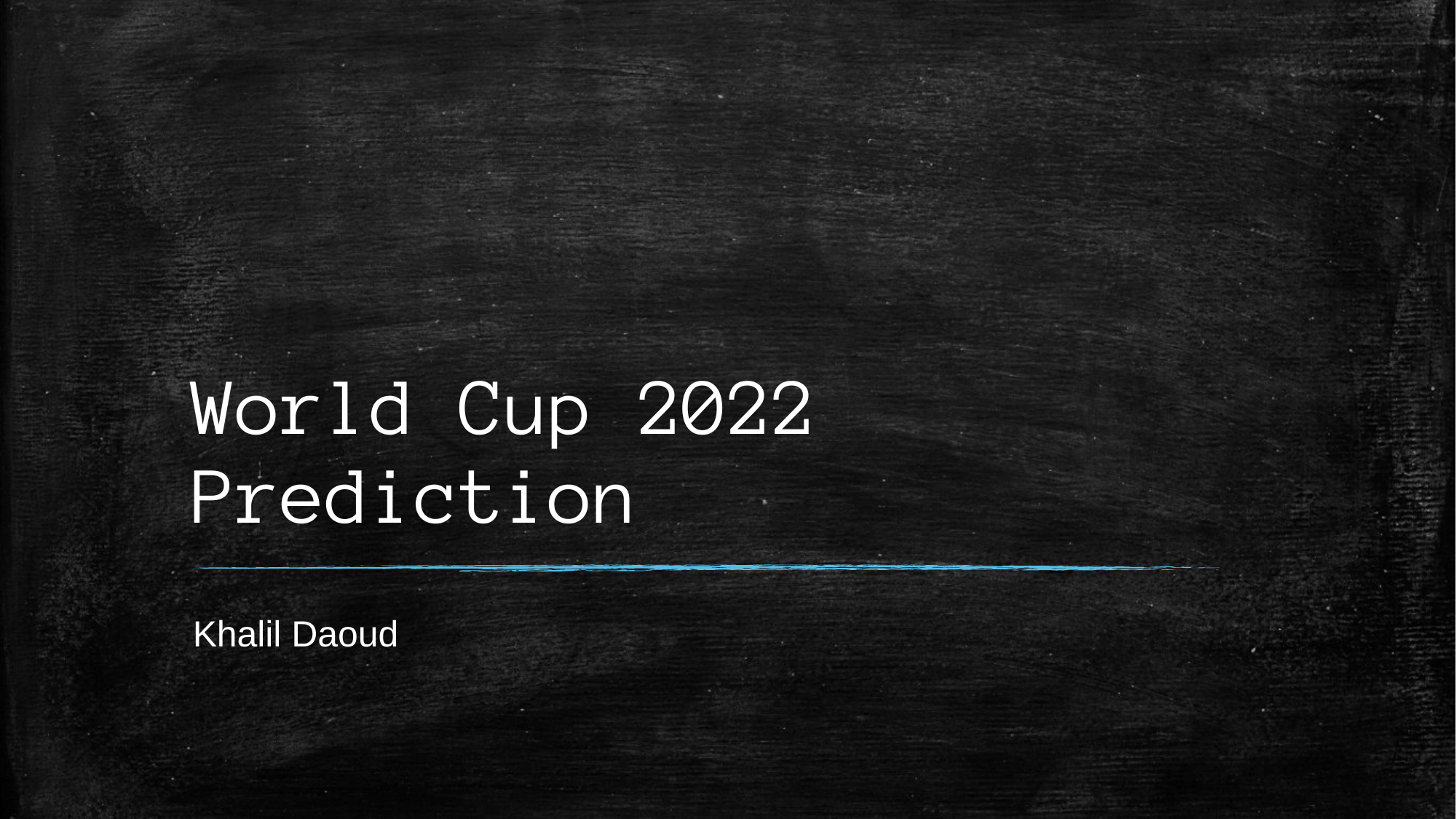

# World Cup 2022 Prediction
Khalil Daoud